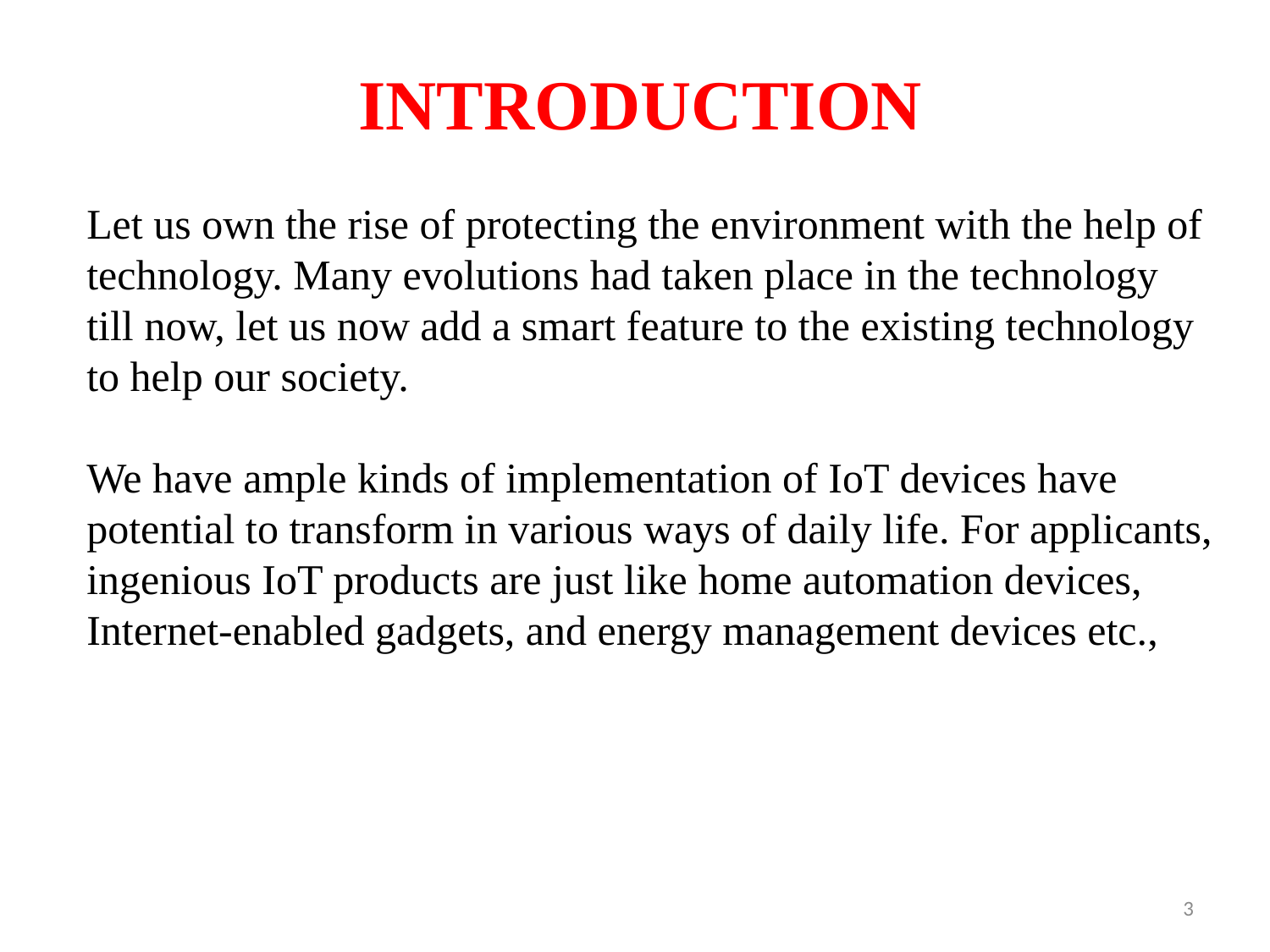

INTRODUCTION
Let us own the rise of protecting the environment with the help of technology. Many evolutions had taken place in the technology till now, let us now add a smart feature to the existing technology to help our society.

We have ample kinds of implementation of IoT devices have potential to transform in various ways of daily life. For applicants, ingenious IoT products are just like home automation devices, Internet-enabled gadgets, and energy management devices etc.,

3